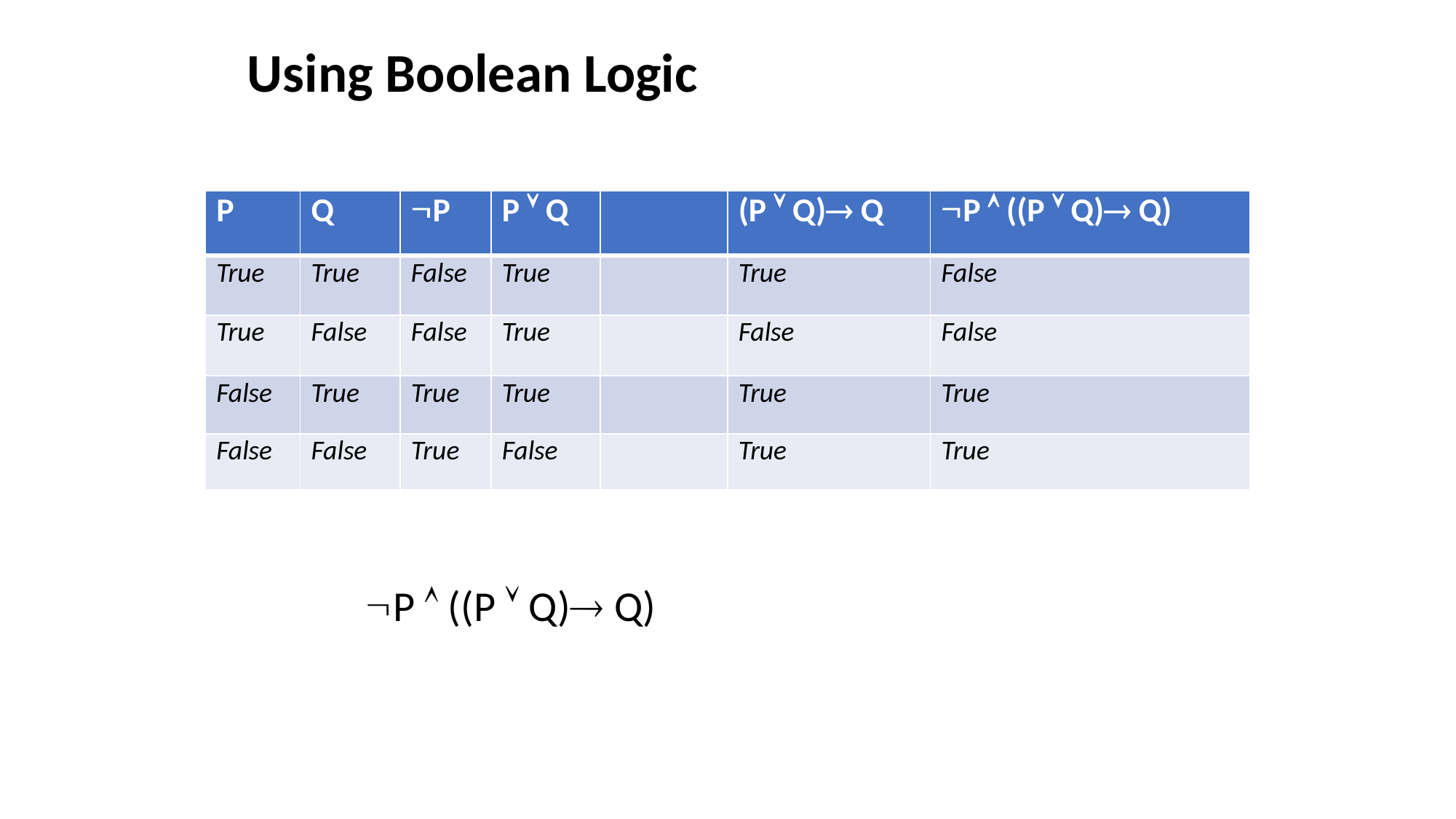

# Using Boolean Logic
| P | Q | ¬P | P ∨ Q |  | (P ∨ Q)→ Q | ¬P ∧ ((P ∨ Q)→ Q) |
| --- | --- | --- | --- | --- | --- | --- |
| True | True | False | True |  | True | False |
| True | False | False | True |  | False | False |
| False | True | True | True |  | True | True |
| False | False | True | False |  | True | True |
¬P ∧ ((P ∨ Q)→ Q)